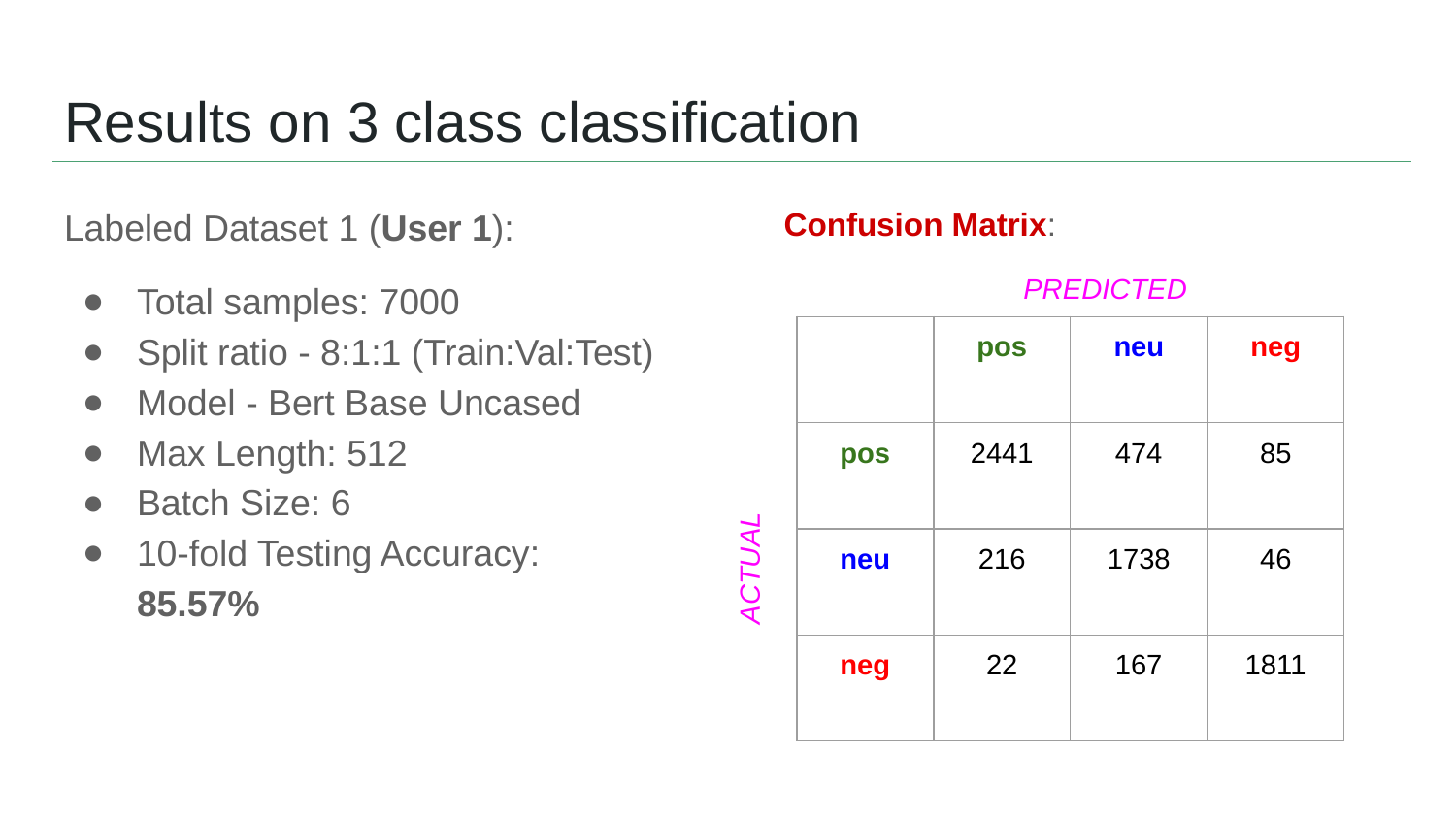

# Results on 3 class classification
Labeled Dataset 1 (User 1):
Total samples: 7000
Split ratio - 8:1:1 (Train:Val:Test)
Model - Bert Base Uncased
Max Length: 512
Batch Size: 6
10-fold Testing Accuracy:  85.57%
Confusion Matrix:

ACTUAL
PREDICTED
|  | pos | neu | neg |
| --- | --- | --- | --- |
| pos | 2441 | 474 | 85 |
| neu | 216 | 1738 | 46 |
| neg | 22 | 167 | 1811 |